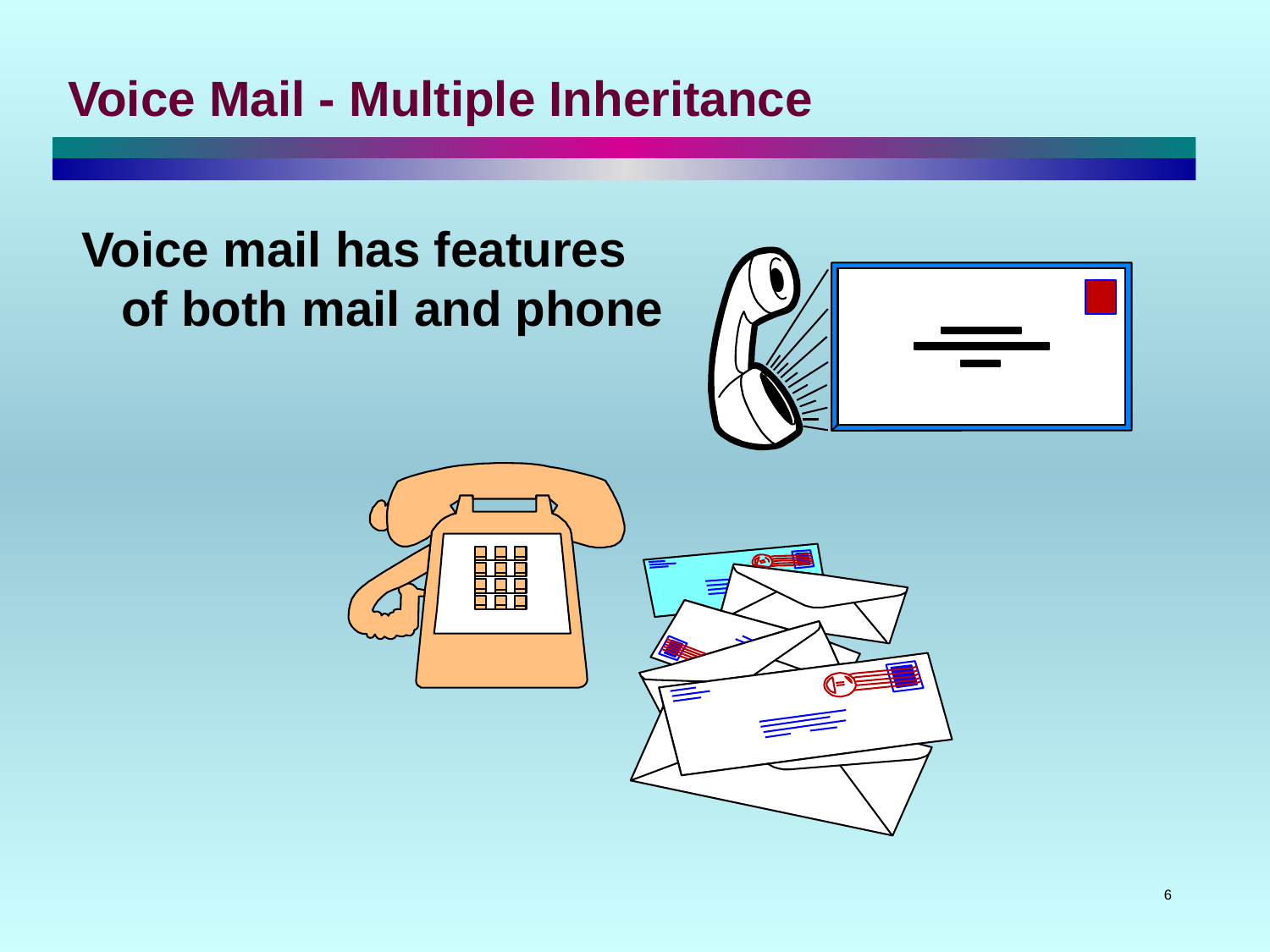

# Voice Mail - Multiple Inheritance
Voice mail has features
of both mail and phone